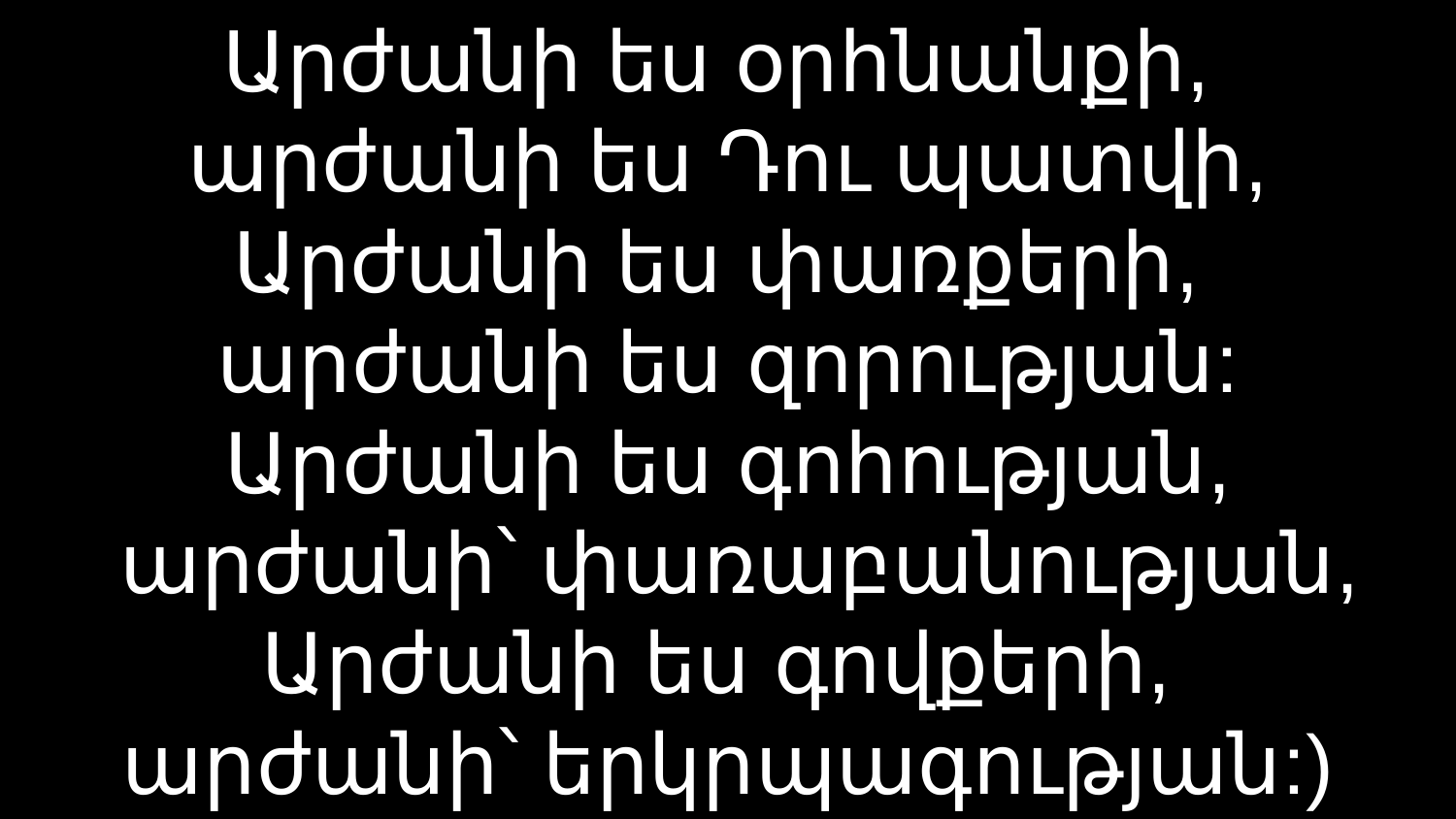

# Արժանի ես օրհնանքի, արժանի ես Դու պատվի, Արժանի ես փառքերի, արժանի ես զորության: Արժանի ես գոհության, արժանի՝ փառաբանության, Արժանի ես գովքերի, արժանի՝ երկրպագության:)